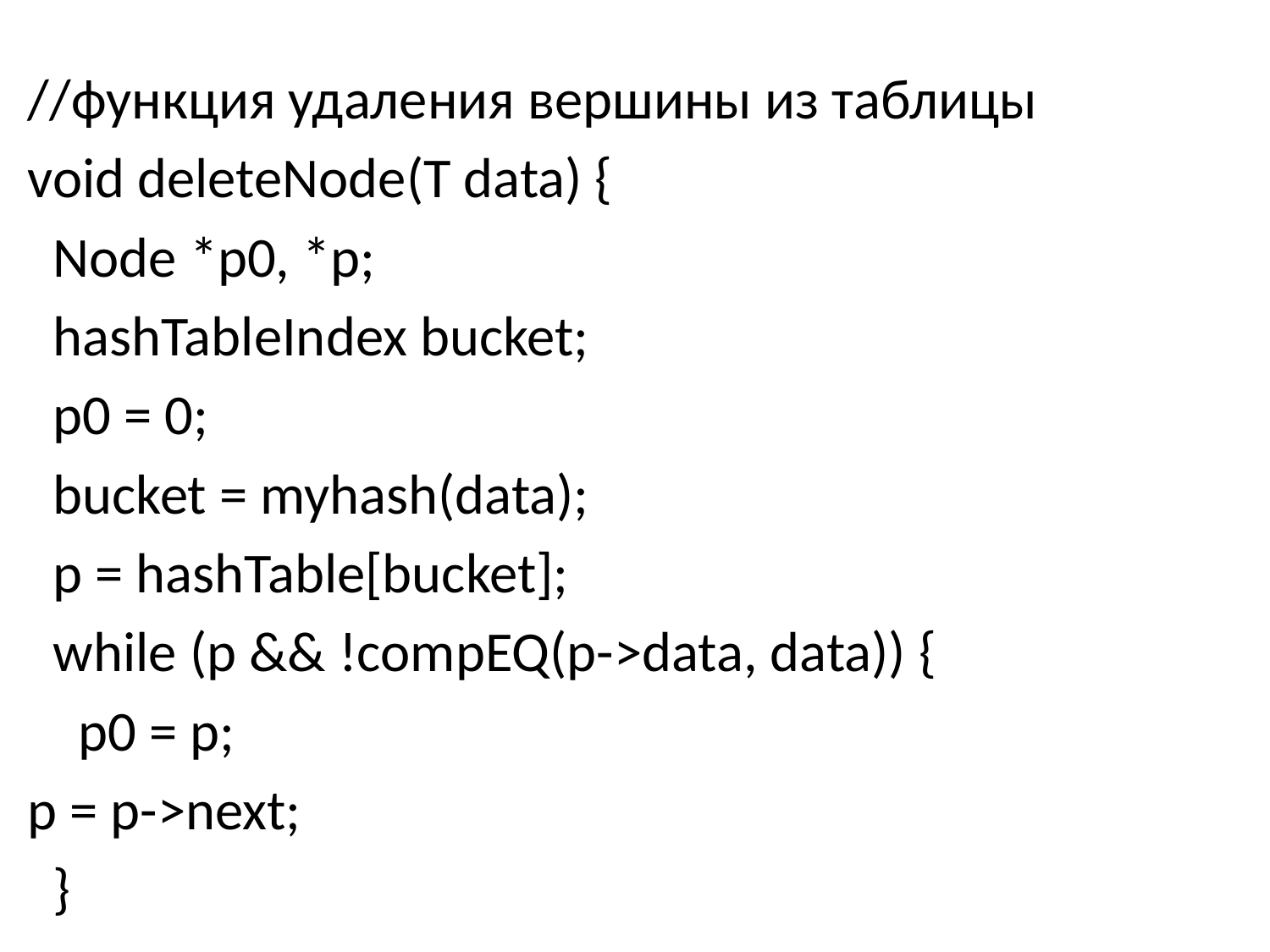

//функция удаления вершины из таблицы
void deleteNode(T data) {
  Node *p0, *p;
  hashTableIndex bucket;
  p0 = 0;
  bucket = myhash(data);
  p = hashTable[bucket];
  while (p && !compEQ(p->data, data)) {
    p0 = p;
p = p->next;
  }